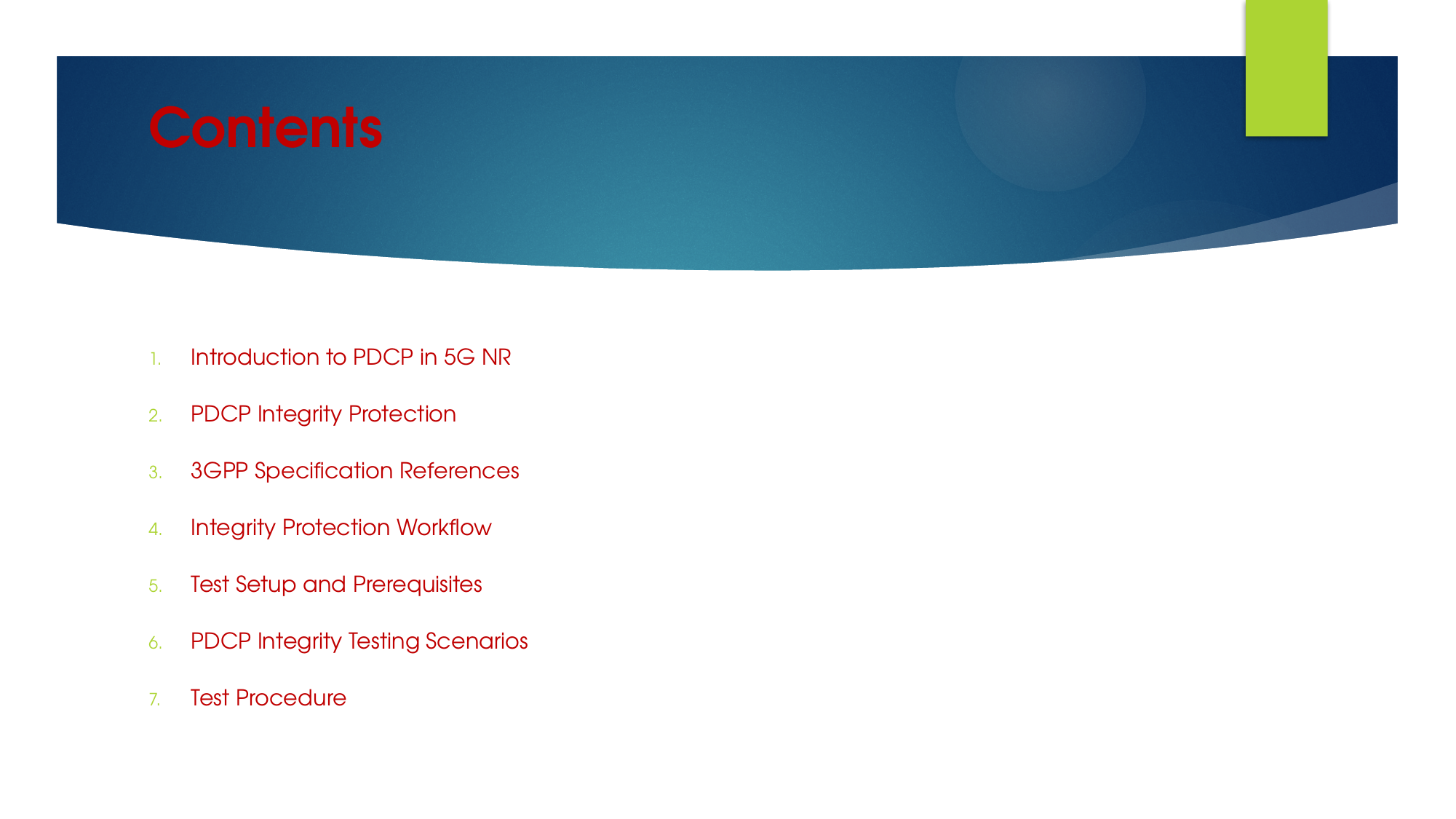

# Contents
Introduction to PDCP in 5G NR
PDCP Integrity Protection
3GPP Specification References
Integrity Protection Workflow
Test Setup and Prerequisites
PDCP Integrity Testing Scenarios
Test Procedure